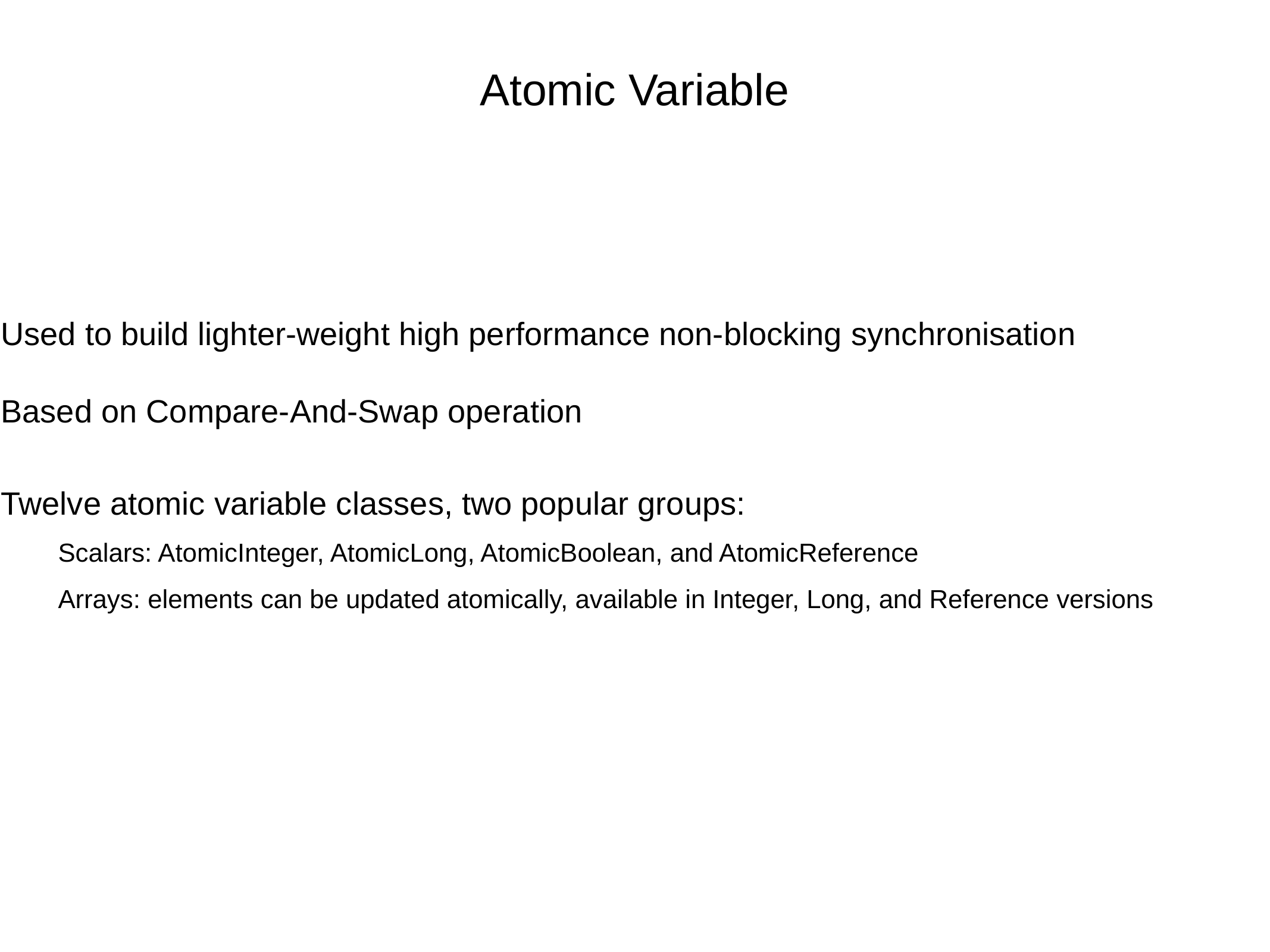

Atomic Variable
(1)Used to build lighter-weight high performance non-blocking synchronisation
(2)Based on Compare-And-Swap operation
(3)Twelve atomic variable classes, two popular groups:
	 Scalars: AtomicInteger, AtomicLong, AtomicBoolean, and AtomicReference
	 Arrays: elements can be updated atomically, available in Integer, Long, and Reference versions